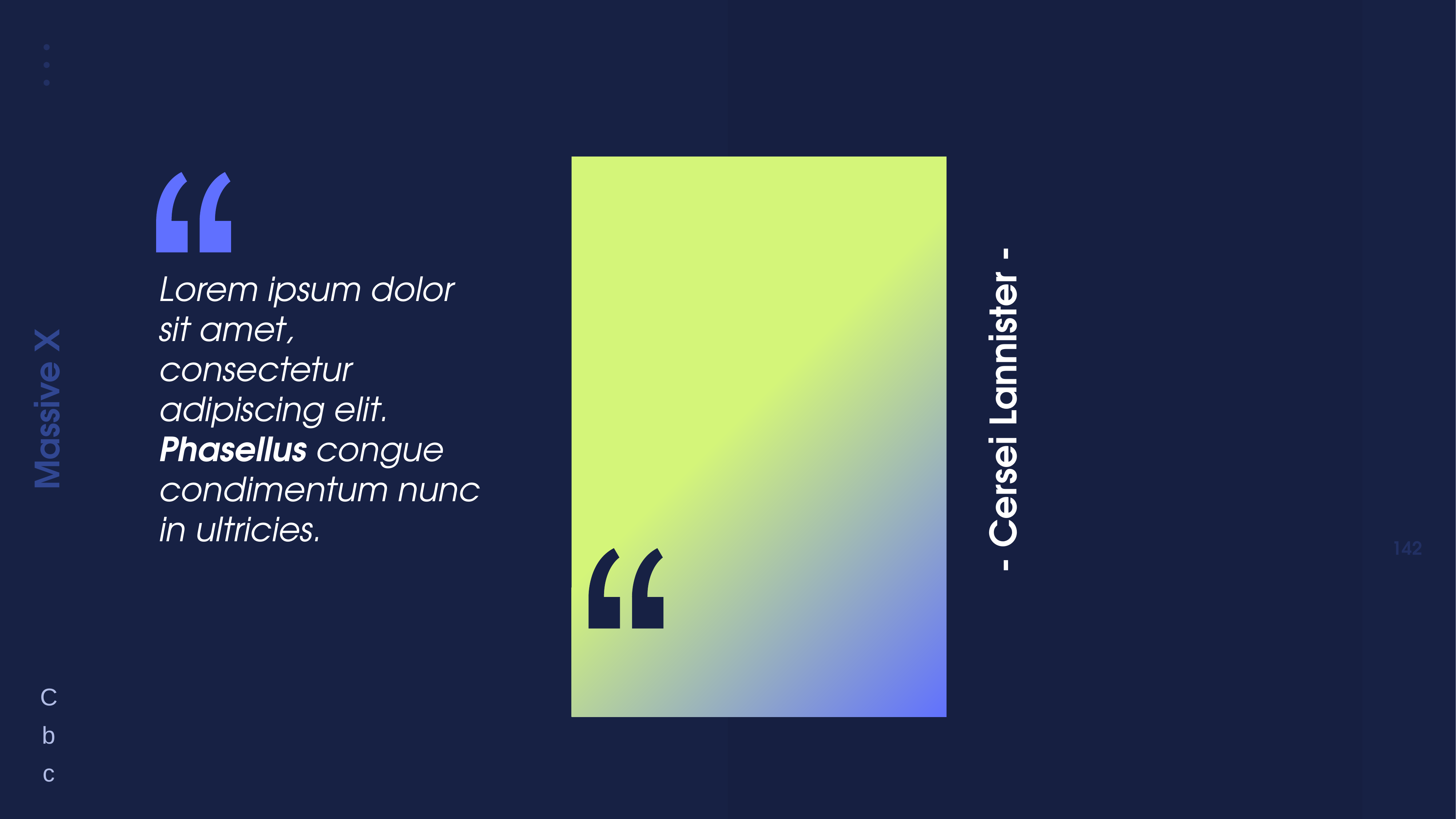

Lorem ipsum dolor sit amet, consectetur adipiscing elit. Phasellus congue condimentum nunc in ultricies.
- Cersei Lannister -